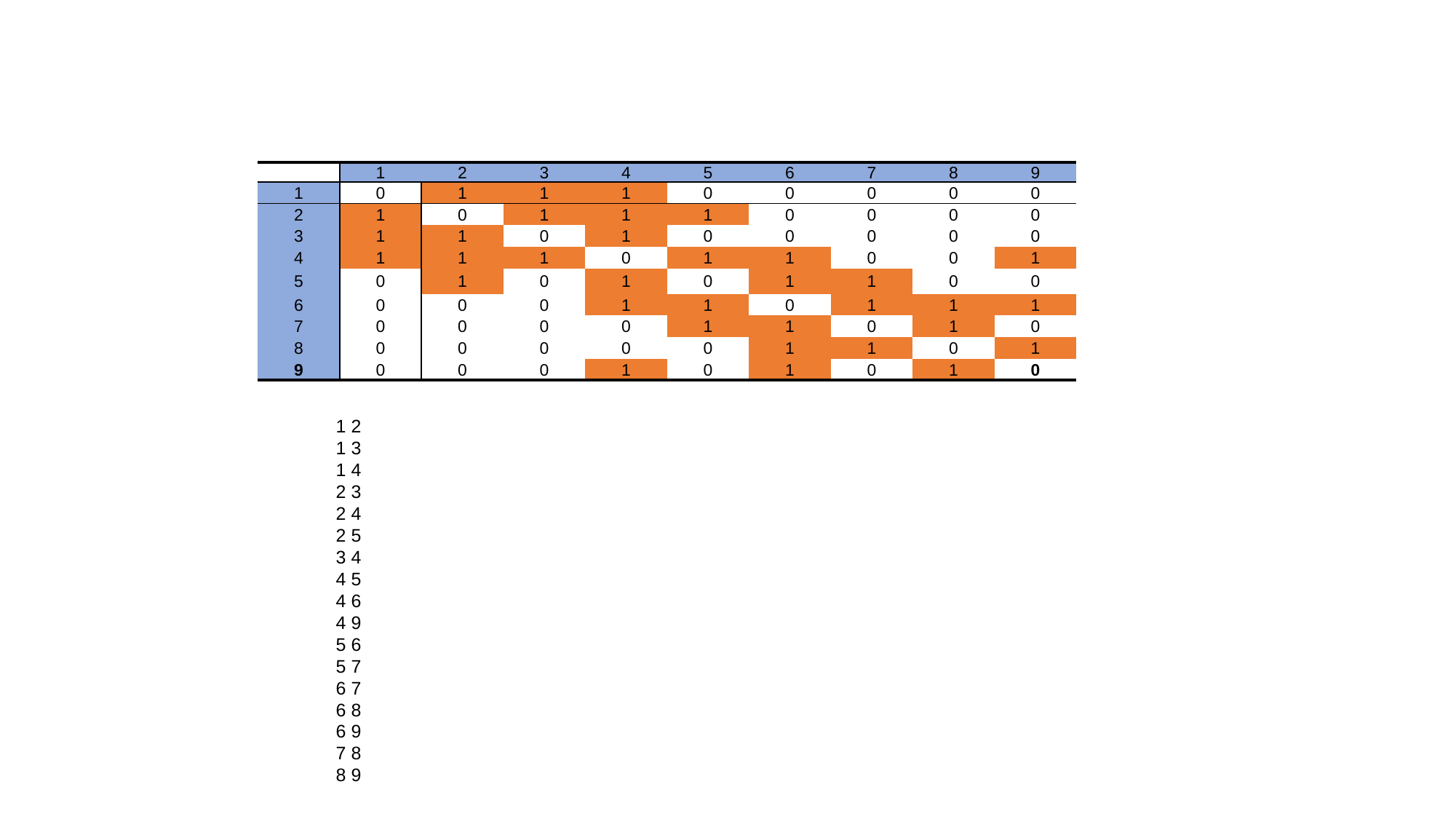

|  | 1 | 2 | 3 | 4 | 5 | 6 | 7 | 8 | 9 |
| --- | --- | --- | --- | --- | --- | --- | --- | --- | --- |
| 1 | 0 | 1 | 1 | 1 | 0 | 0 | 0 | 0 | 0 |
| 2 | 1 | 0 | 1 | 1 | 1 | 0 | 0 | 0 | 0 |
| 3 | 1 | 1 | 0 | 1 | 0 | 0 | 0 | 0 | 0 |
| 4 | 1 | 1 | 1 | 0 | 1 | 1 | 0 | 0 | 1 |
| 5 | 0 | 1 | 0 | 1 | 0 | 1 | 1 | 0 | 0 |
| 6 | 0 | 0 | 0 | 1 | 1 | 0 | 1 | 1 | 1 |
| 7 | 0 | 0 | 0 | 0 | 1 | 1 | 0 | 1 | 0 |
| 8 | 0 | 0 | 0 | 0 | 0 | 1 | 1 | 0 | 1 |
| 9 | 0 | 0 | 0 | 1 | 0 | 1 | 0 | 1 | 0 |
1 2
1 3
1 4
2 3
2 4
2 5
3 4
4 5
4 6
4 9
5 6
5 7
6 7
6 8
6 9
7 8
8 9